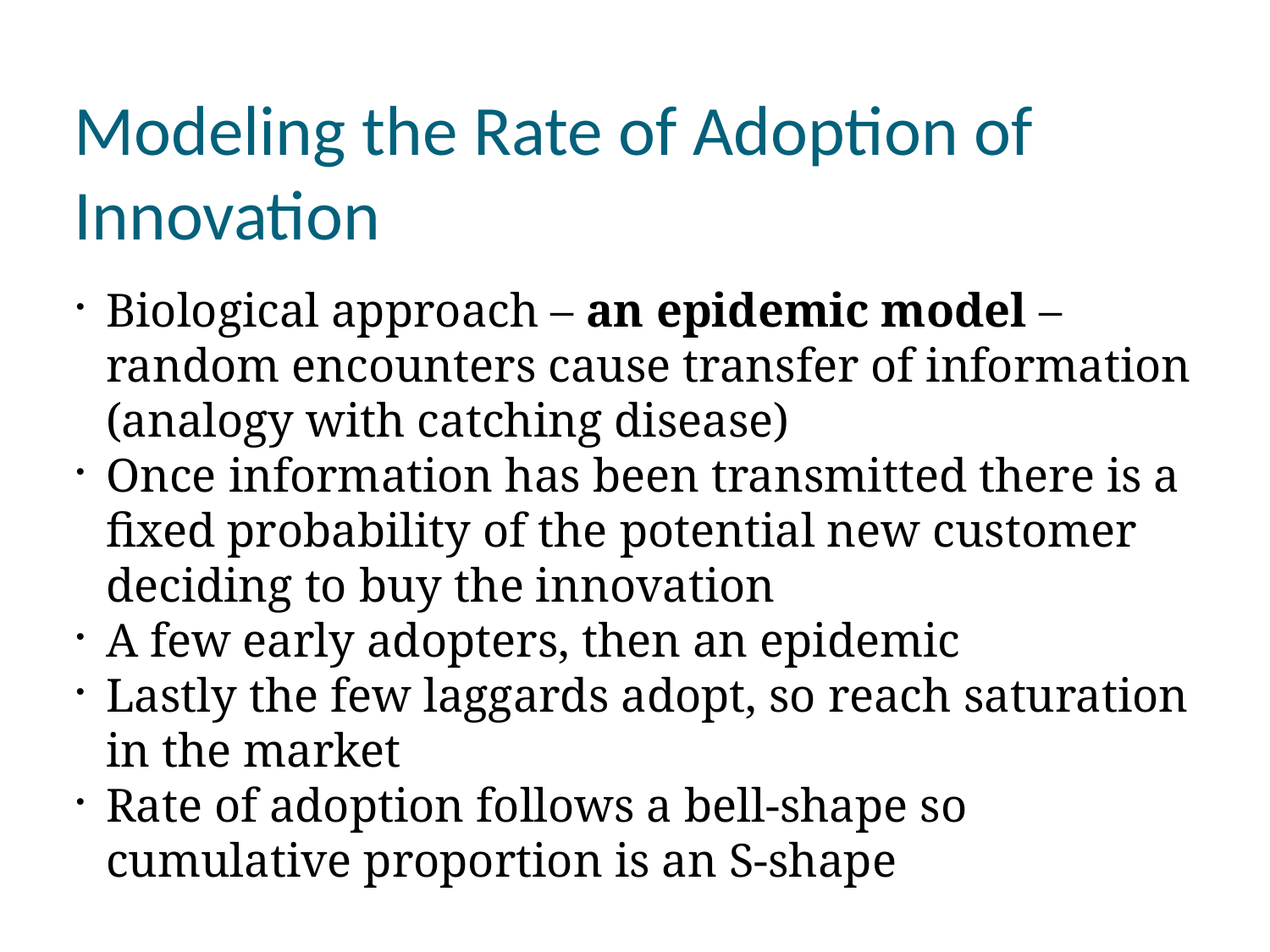

Modeling the Rate of Adoption of Innovation
Biological approach – an epidemic model – random encounters cause transfer of information (analogy with catching disease)
Once information has been transmitted there is a fixed probability of the potential new customer deciding to buy the innovation
A few early adopters, then an epidemic
Lastly the few laggards adopt, so reach saturation in the market
Rate of adoption follows a bell-shape so cumulative proportion is an S-shape